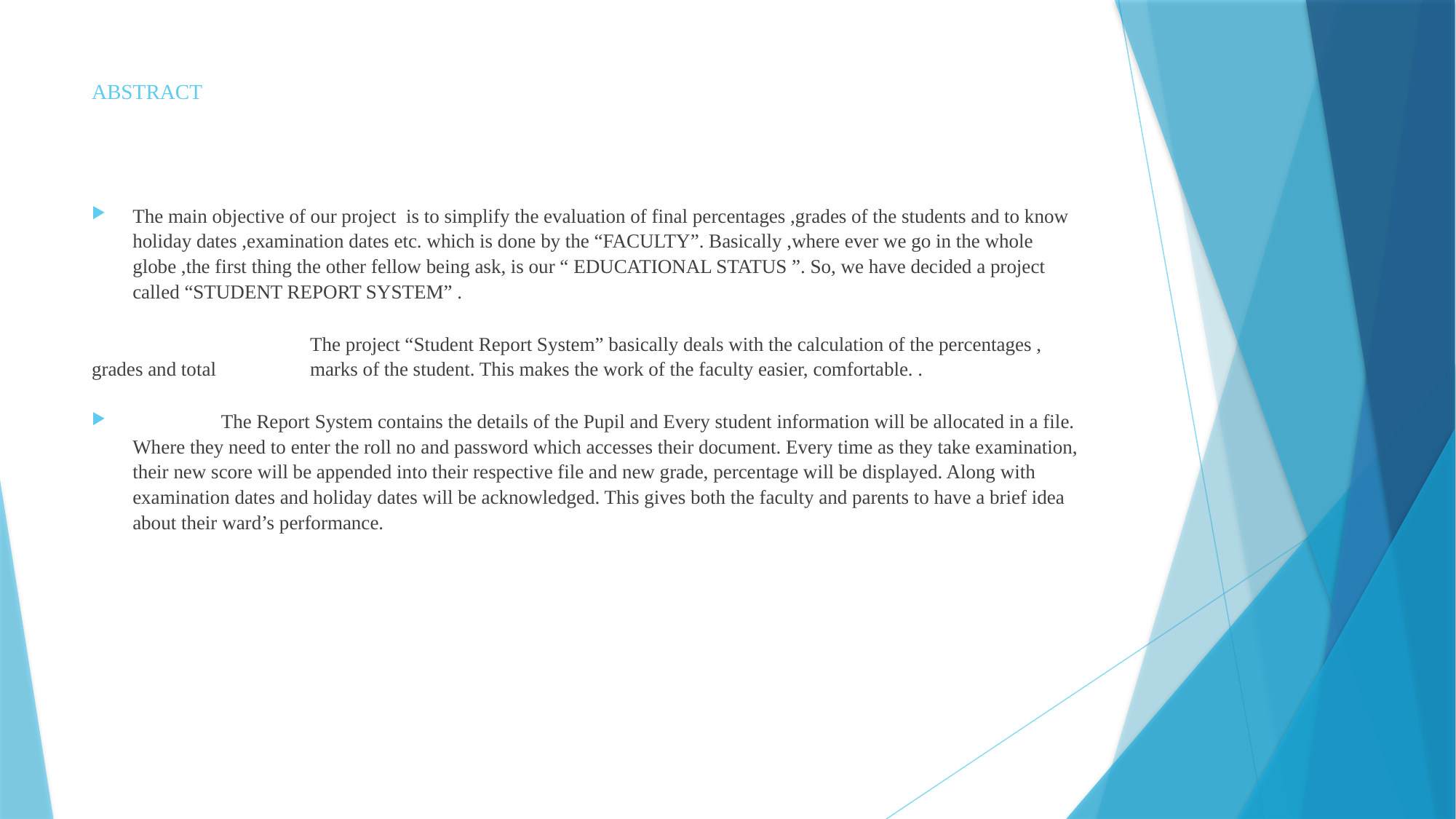

# ABSTRACT
The main objective of our project  is to simplify the evaluation of final percentages ,grades of the students and to know holiday dates ,examination dates etc. which is done by the “FACULTY”. Basically ,where ever we go in the whole globe ,the first thing the other fellow being ask, is our “ EDUCATIONAL STATUS ”. So, we have decided a project called “STUDENT REPORT SYSTEM” .
     		The project “Student Report System” basically deals with the calculation of the percentages , grades and total 	marks of the student. This makes the work of the faculty easier, comfortable. .
                  The Report System contains the details of the Pupil and Every student information will be allocated in a file. Where they need to enter the roll no and password which accesses their document. Every time as they take examination, their new score will be appended into their respective file and new grade, percentage will be displayed. Along with examination dates and holiday dates will be acknowledged. This gives both the faculty and parents to have a brief idea about their ward’s performance.